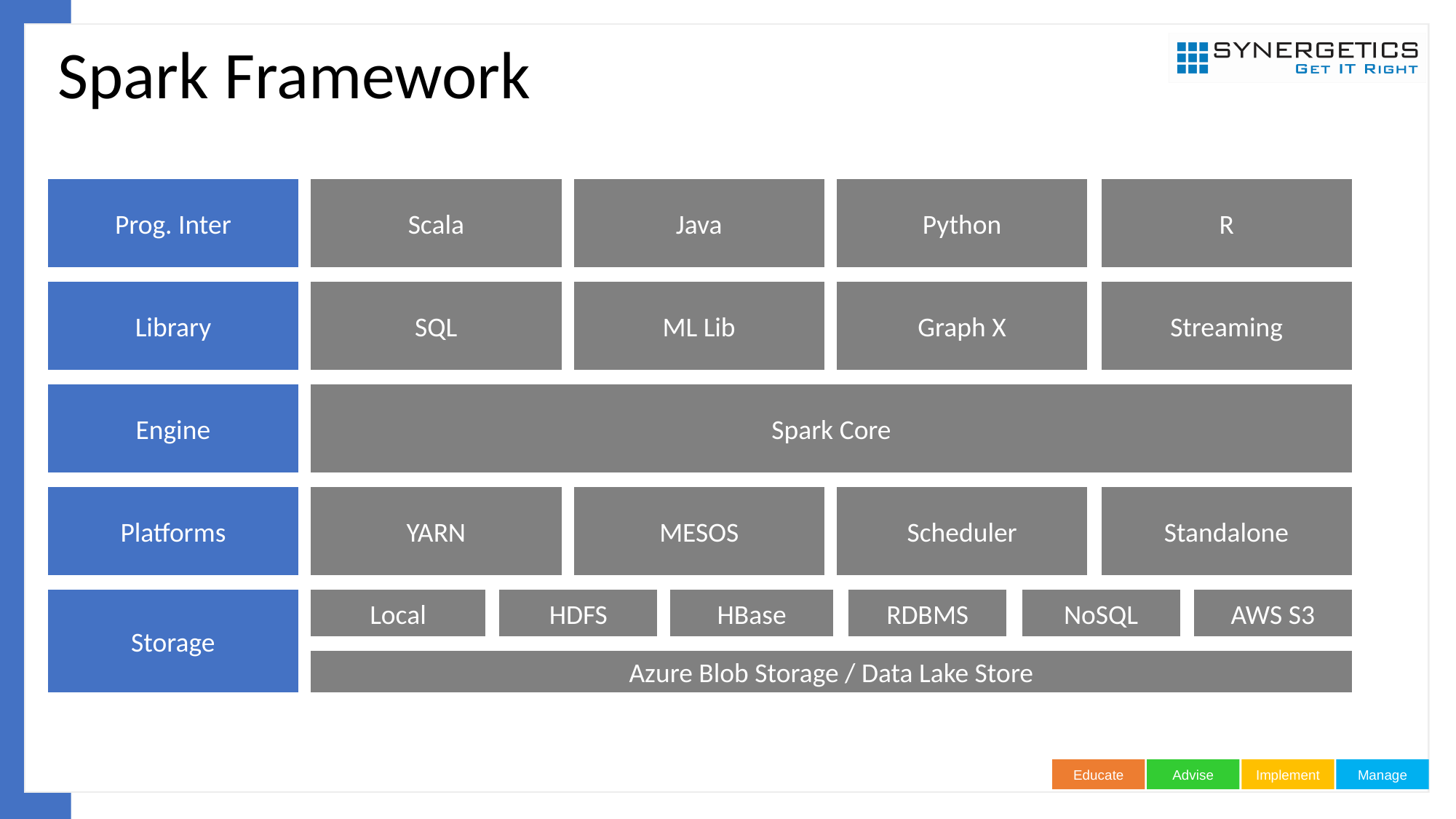

Spark Framework
Prog. Inter
Scala
Java
Python
R
Library
SQL
ML Lib
Graph X
Streaming
Engine
Spark Core
Platforms
YARN
MESOS
Scheduler
Standalone
Storage
RDBMS
HBase
NoSQL
Local
HDFS
AWS S3
Azure Blob Storage / Data Lake Store